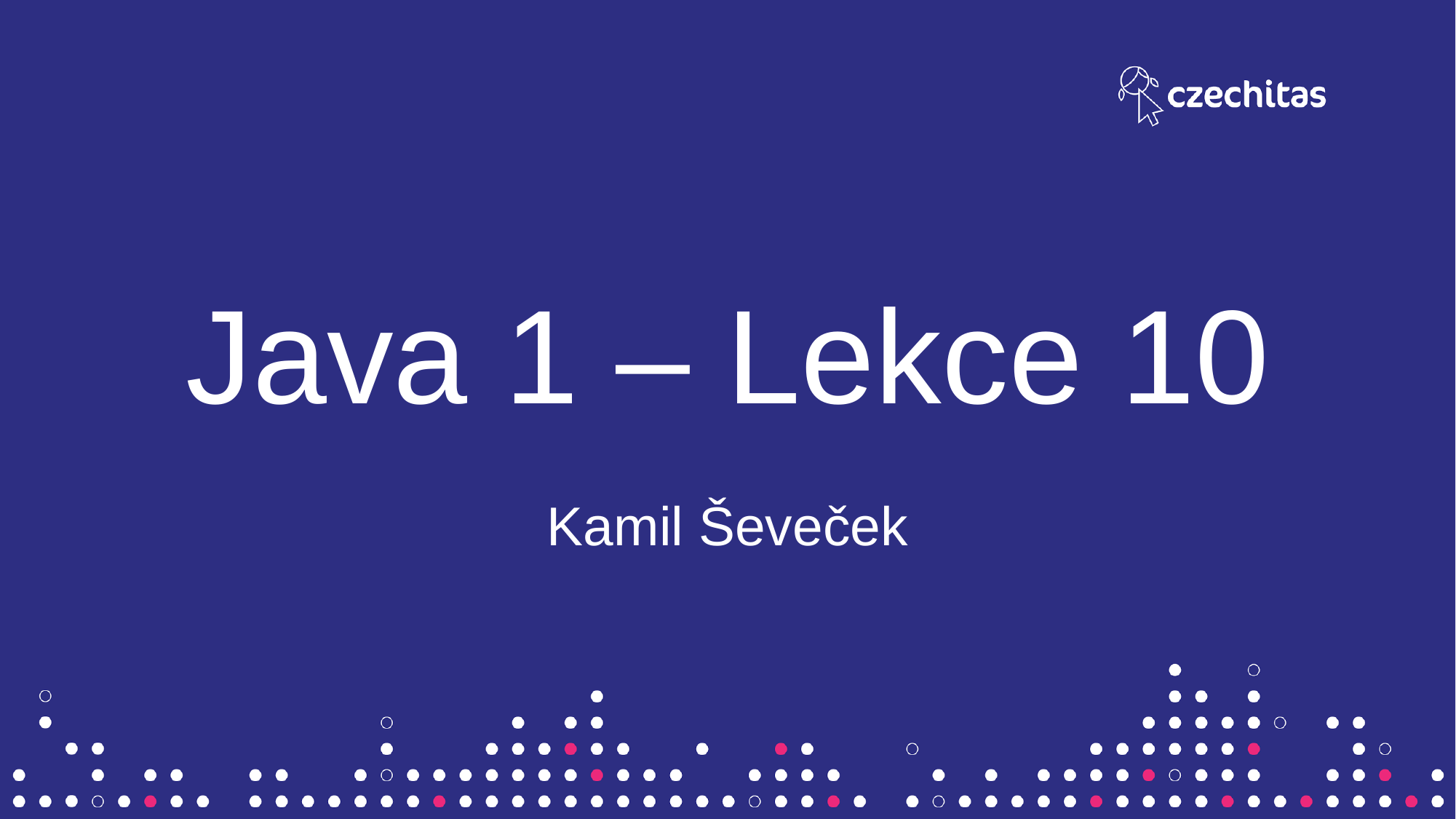

# Java 1 – Lekce 10
Kamil Ševeček